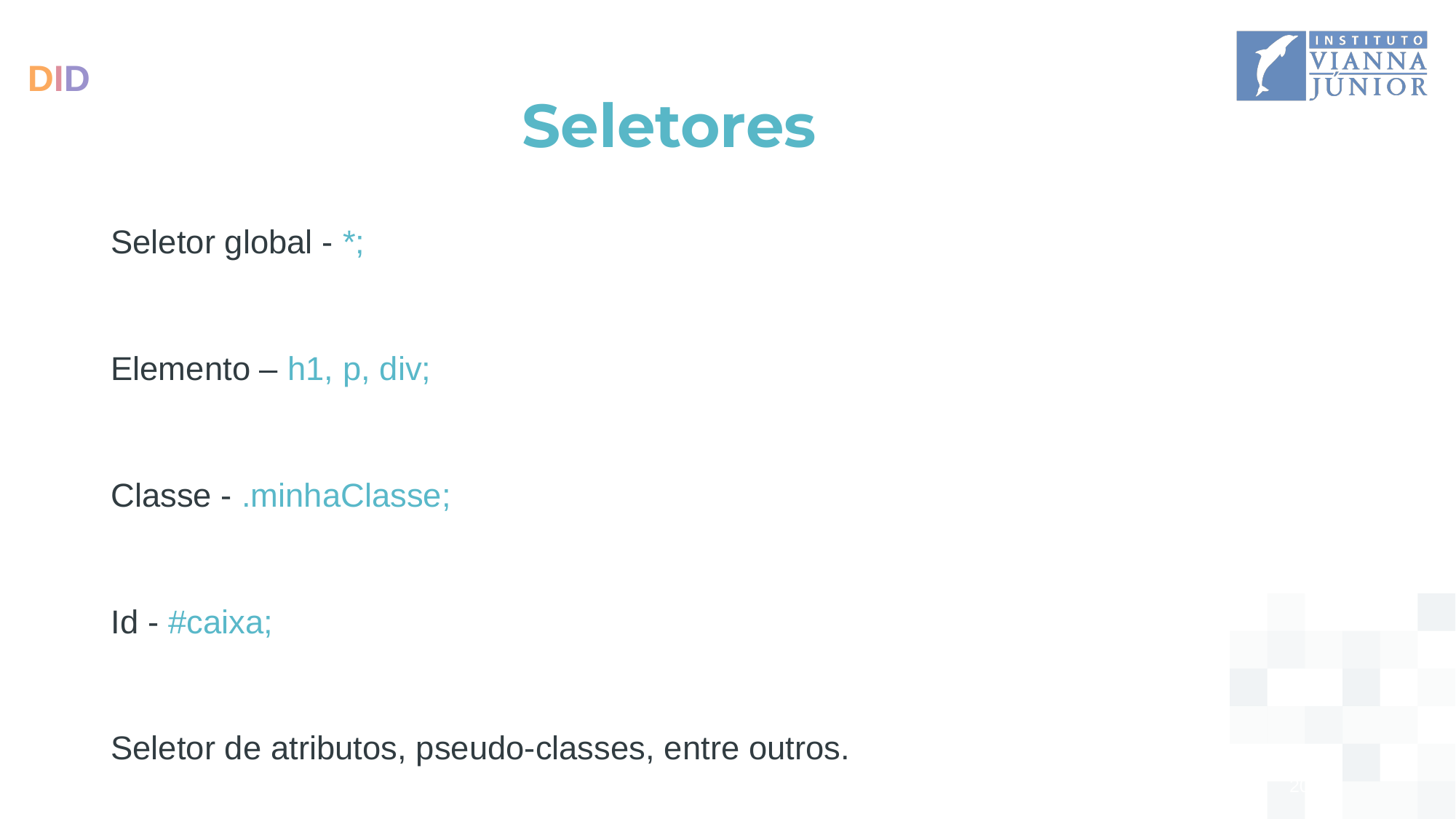

# Seletores
Seletor global - *;

Elemento – h1, p, div;

Classe - .minhaClasse;

Id - #caixa;

Seletor de atributos, pseudo-classes, entre outros.

20